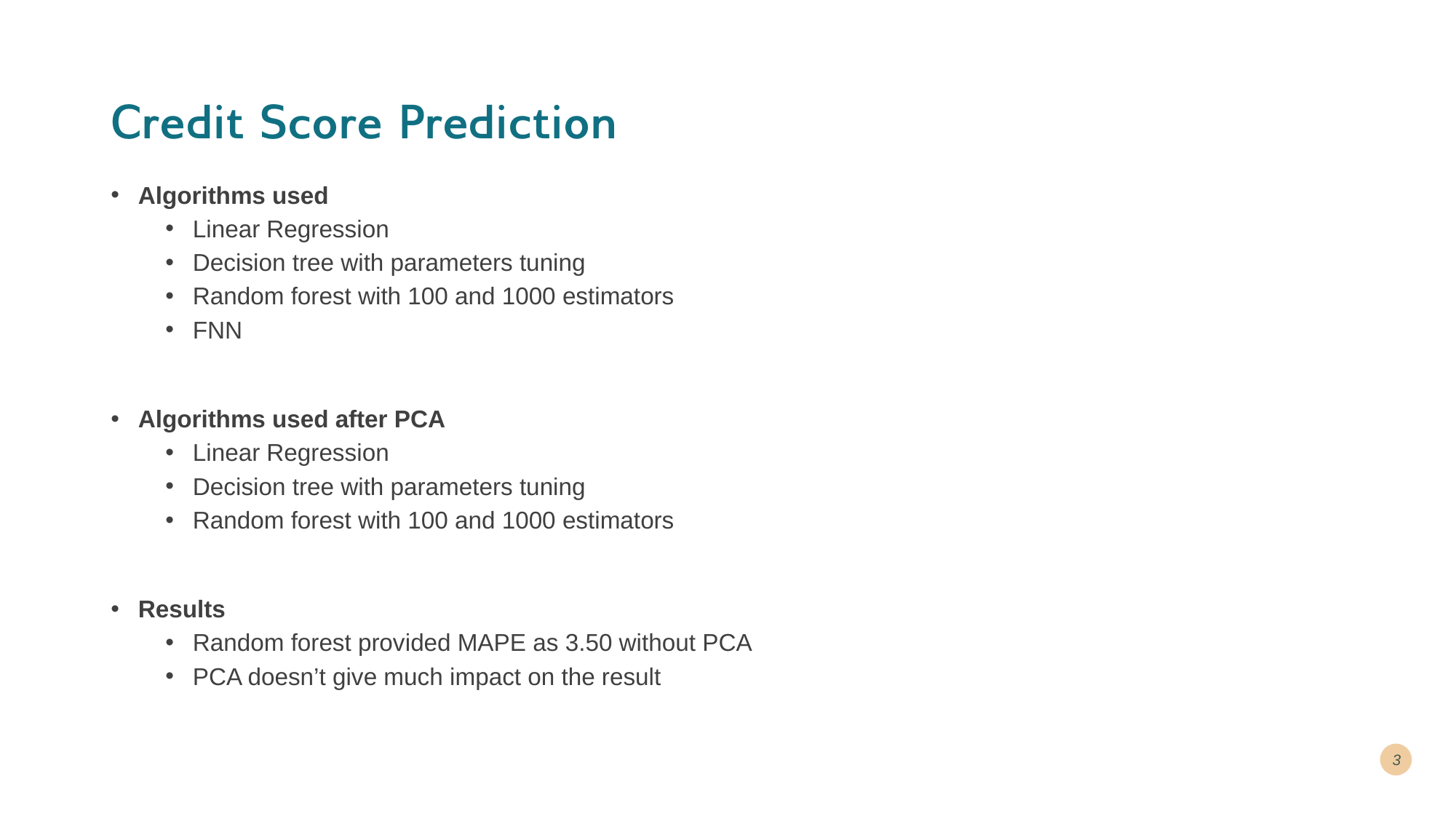

# Credit Score Prediction
Algorithms used
Linear Regression
Decision tree with parameters tuning
Random forest with 100 and 1000 estimators
FNN

Algorithms used after PCA
Linear Regression
Decision tree with parameters tuning
Random forest with 100 and 1000 estimators

Results
Random forest provided MAPE as 3.50 without PCA
PCA doesn’t give much impact on the result
3